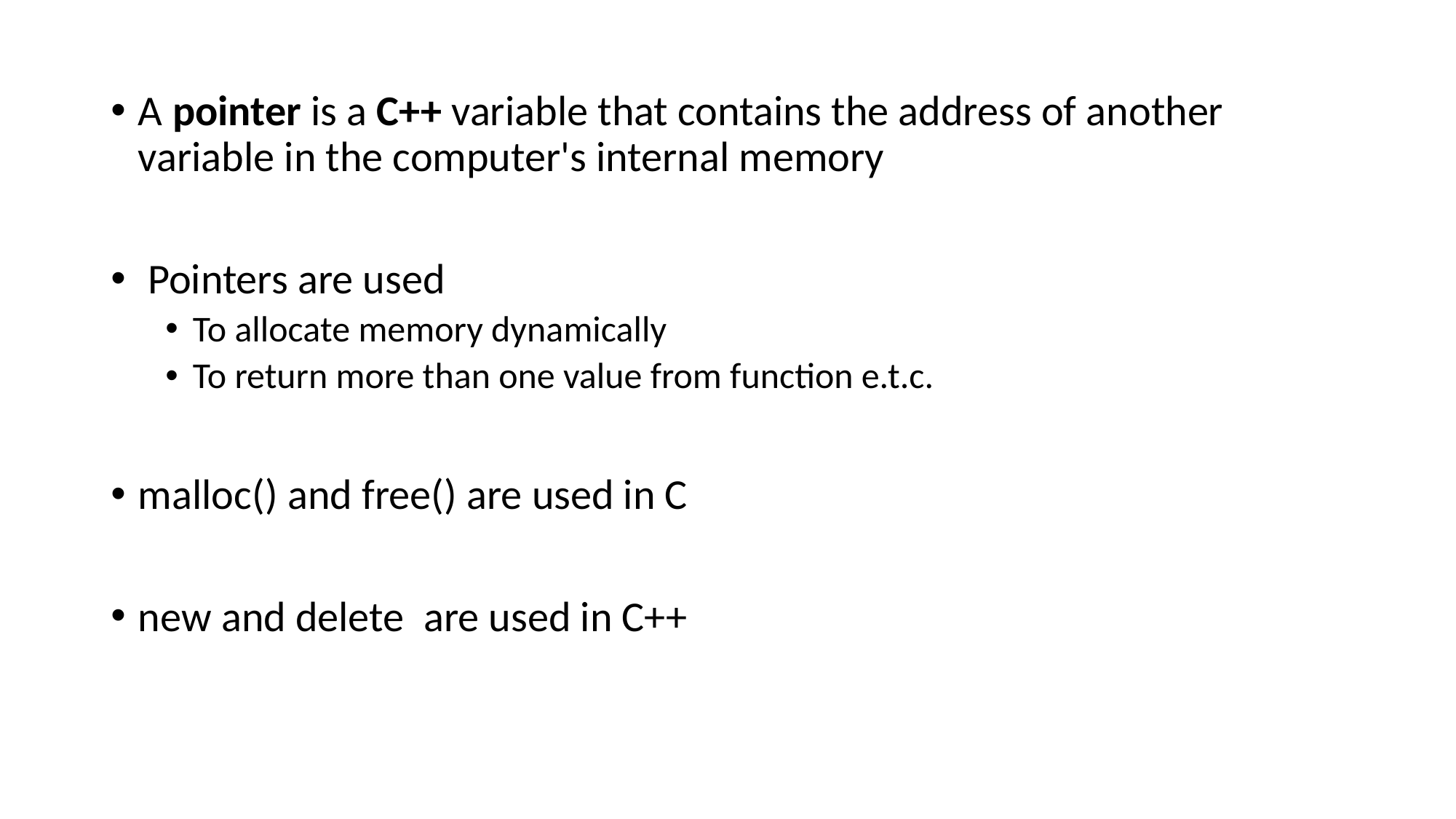

A pointer is a C++ variable that contains the address of another variable in the computer's internal memory

 Pointers are used
To allocate memory dynamically
To return more than one value from function e.t.c.

malloc() and free() are used in C

new and delete  are used in C++